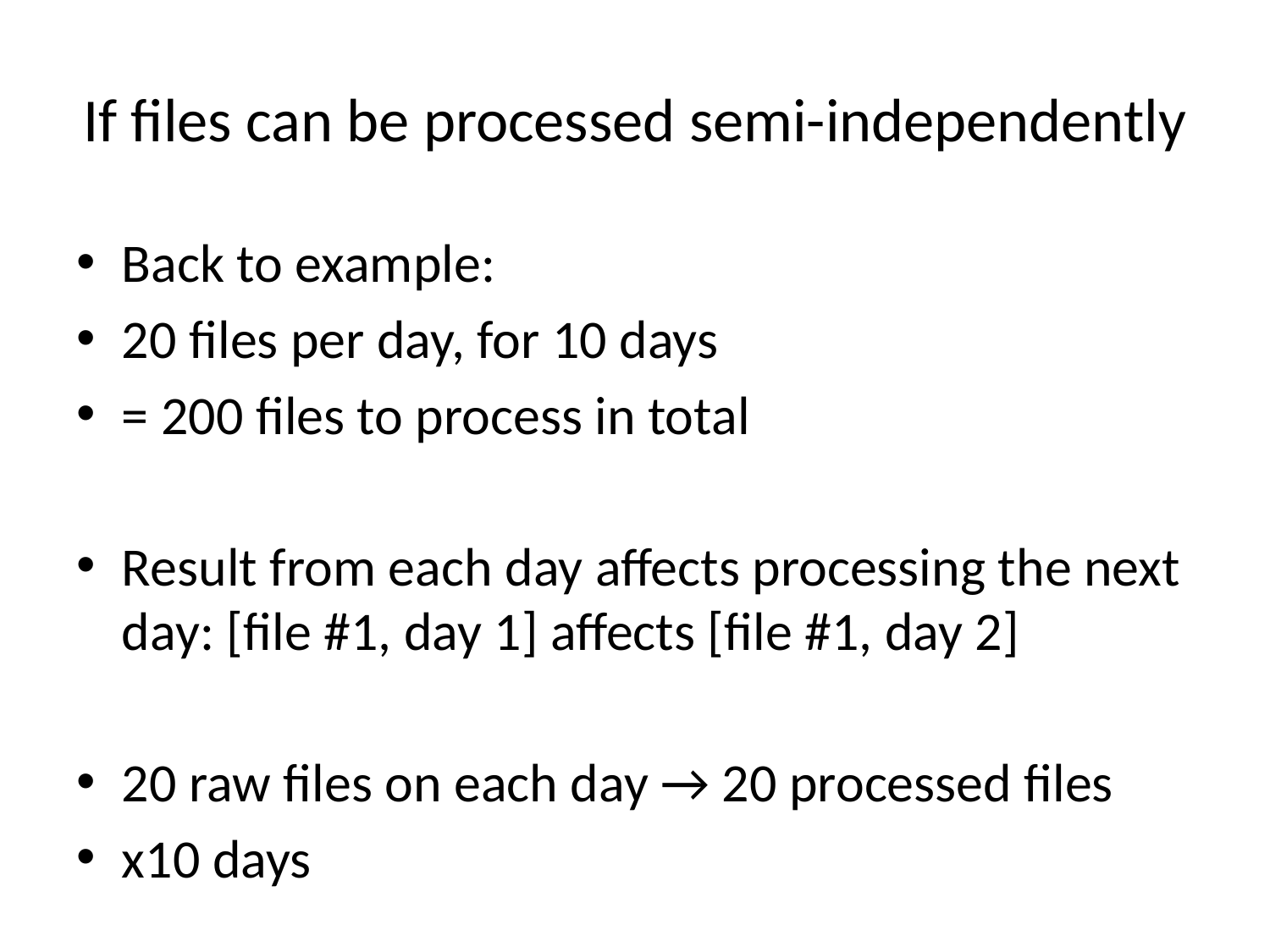

# If files can be processed semi-independently
Back to example:
20 files per day, for 10 days
= 200 files to process in total

Result from each day affects processing the next day: [file #1, day 1] affects [file #1, day 2]

20 raw files on each day → 20 processed files
x10 days